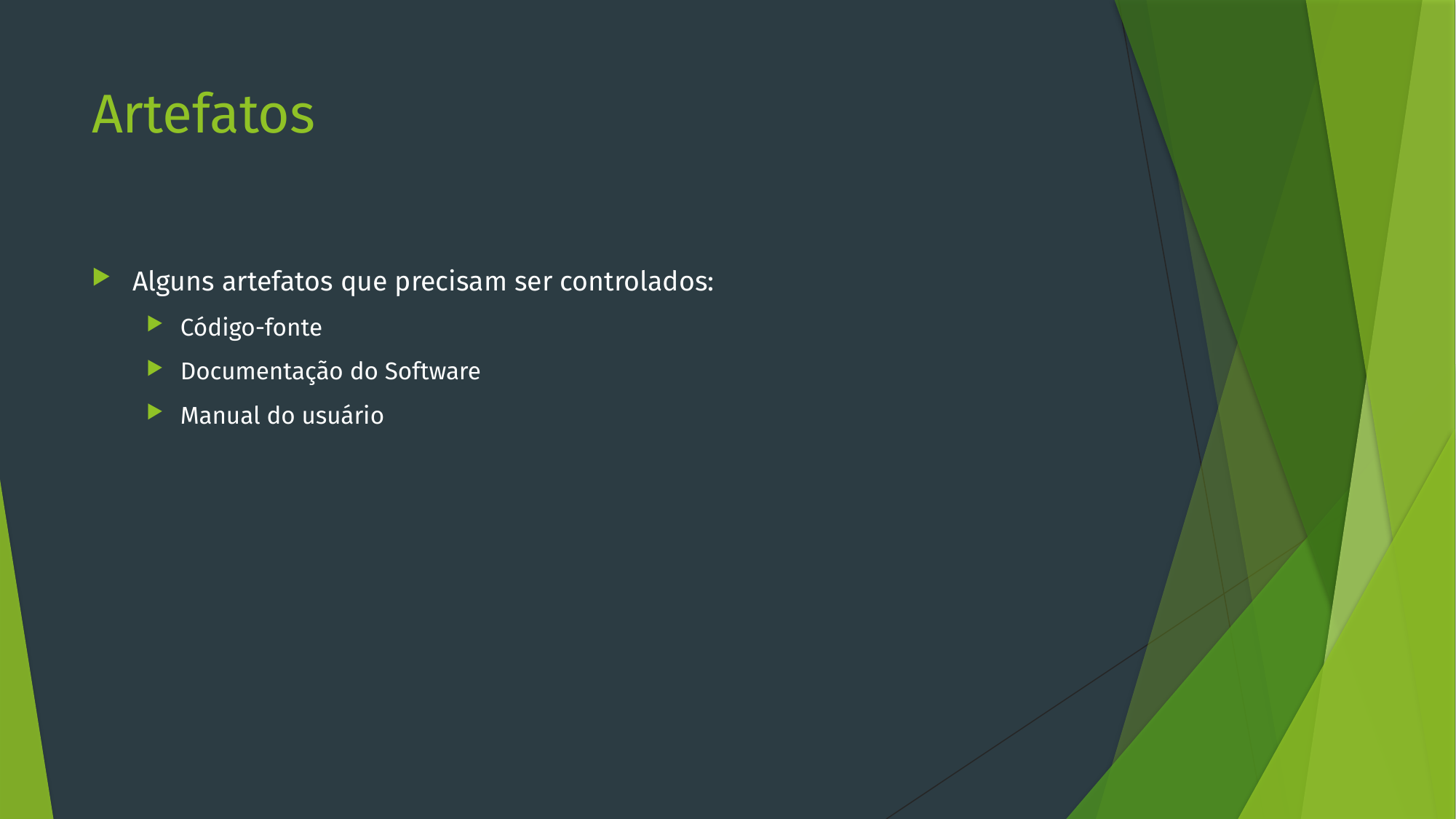

# Artefatos
Alguns artefatos que precisam ser controlados:
Código-fonte
Documentação do Software
Manual do usuário